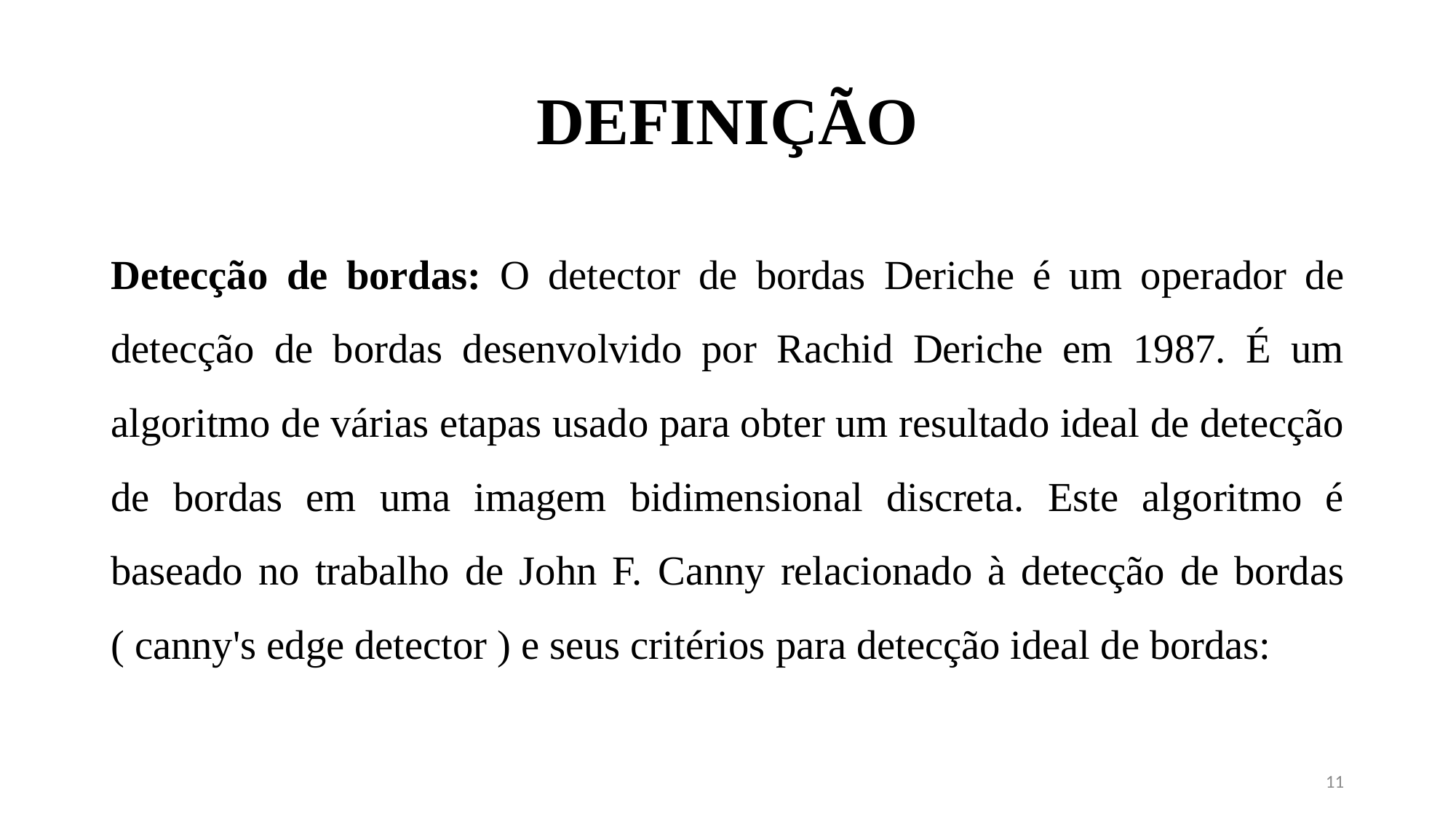

# DEFINIÇÃO
Detecção de bordas: O detector de bordas Deriche é um operador de detecção de bordas desenvolvido por Rachid Deriche em 1987. É um algoritmo de várias etapas usado para obter um resultado ideal de detecção de bordas em uma imagem bidimensional discreta. Este algoritmo é baseado no trabalho de John F. Canny relacionado à detecção de bordas ( canny's edge detector ) e seus critérios para detecção ideal de bordas:
11